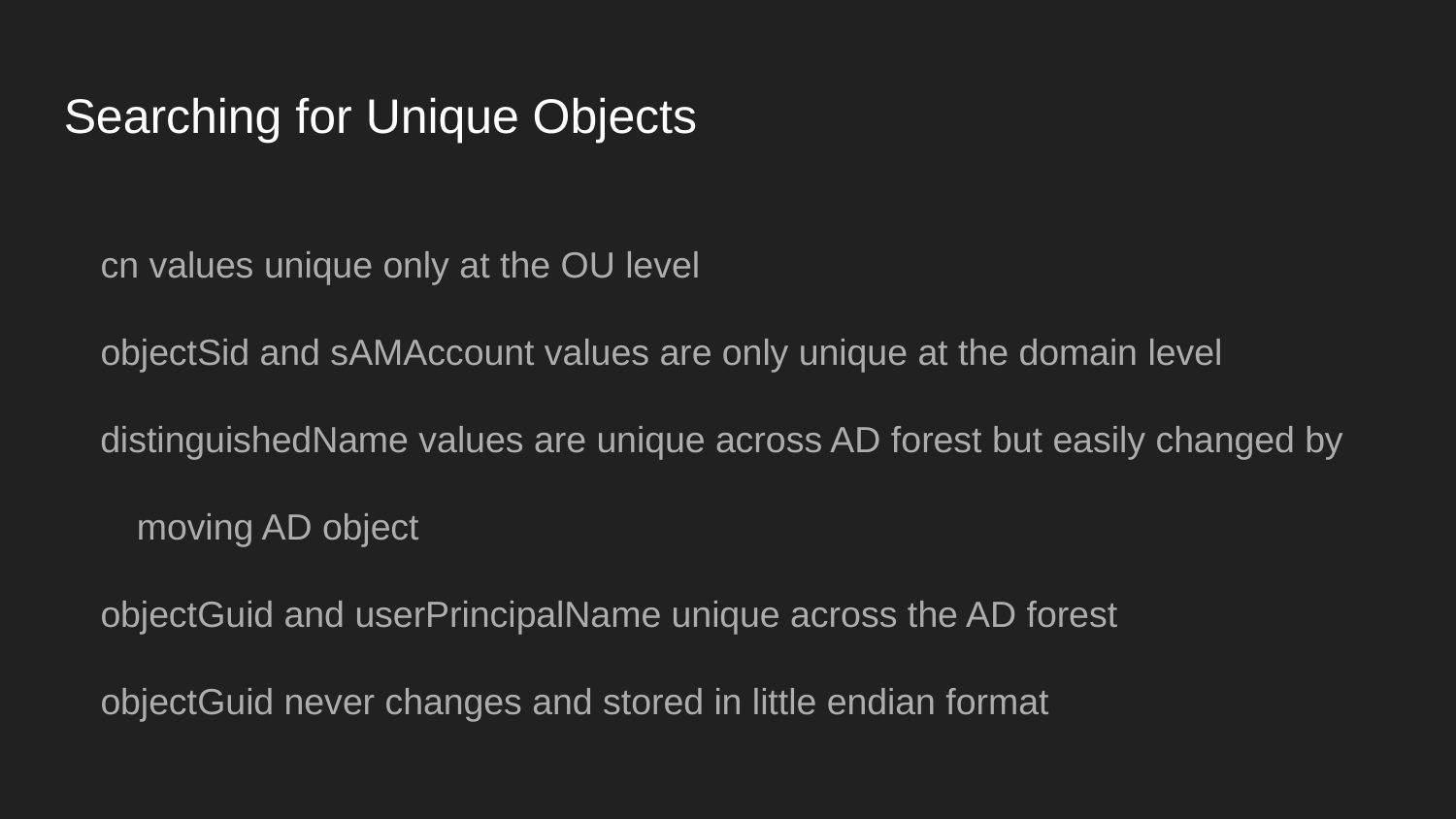

Searching for Unique Objects
cn values unique only at the OU level
objectSid and sAMAccount values are only unique at the domain level
distinguishedName values are unique across AD forest but easily changed by moving AD object
objectGuid and userPrincipalName unique across the AD forest
objectGuid never changes and stored in little endian format